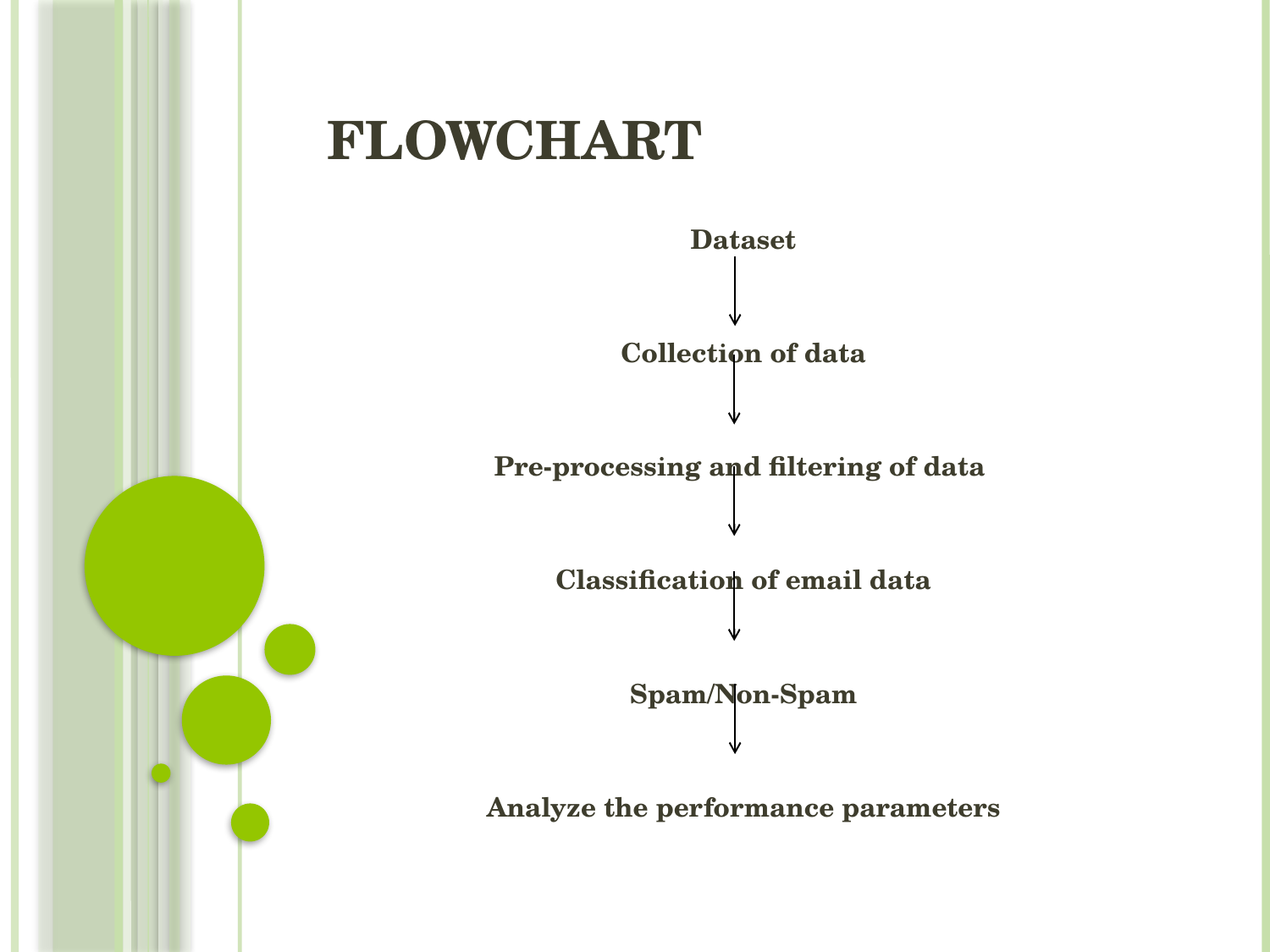

# FLOWCHART
Dataset

Collection of data

Pre-processing and filtering of data

Classification of email data

Spam/Non-Spam

Analyze the performance parameters